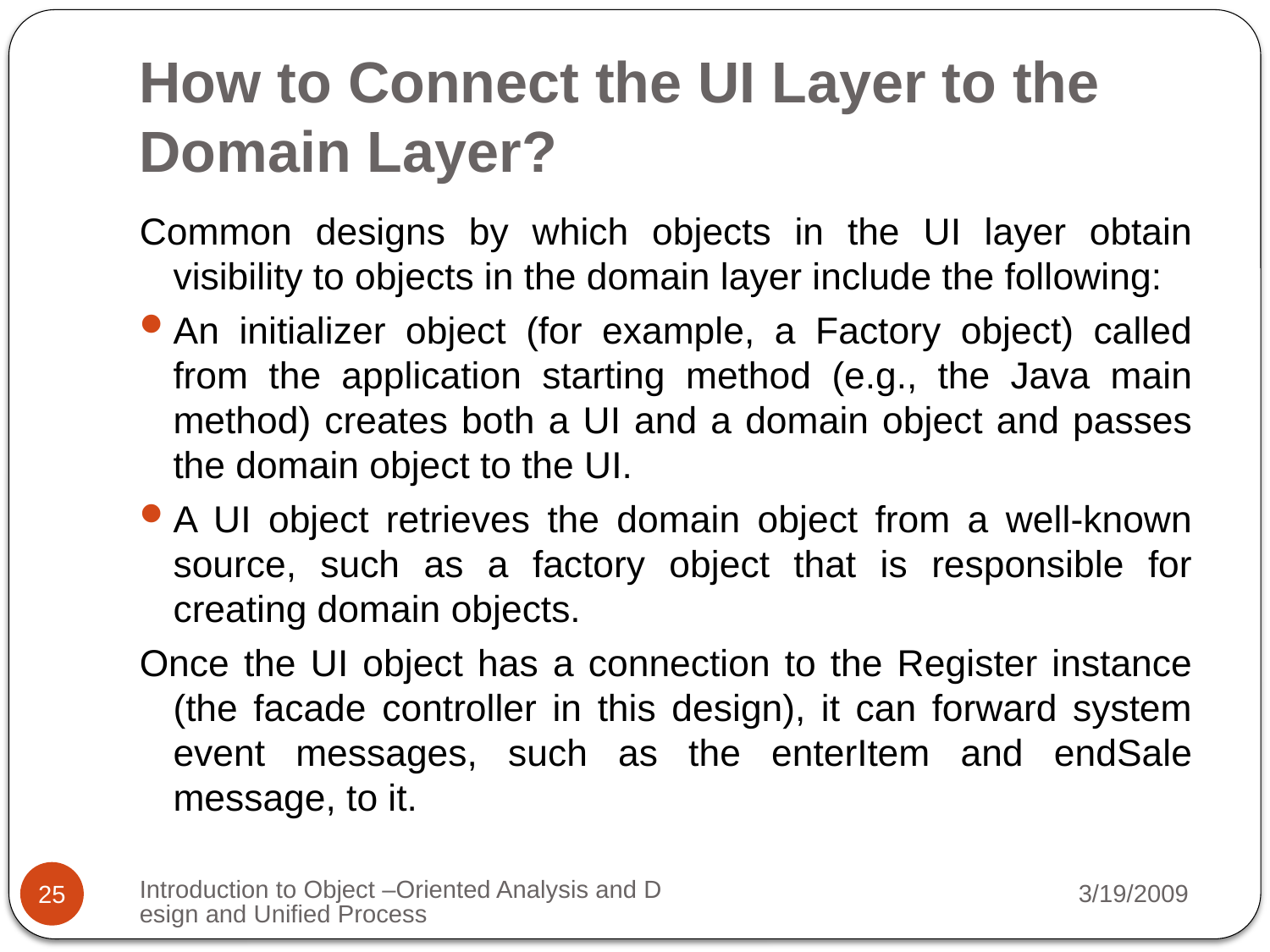

# How to Connect the UI Layer to the Domain Layer?
Common designs by which objects in the UI layer obtain visibility to objects in the domain layer include the following:
An initializer object (for example, a Factory object) called from the application starting method (e.g., the Java main method) creates both a UI and a domain object and passes the domain object to the UI.
A UI object retrieves the domain object from a well-known source, such as a factory object that is responsible for creating domain objects.
Once the UI object has a connection to the Register instance (the facade controller in this design), it can forward system event messages, such as the enterItem and endSale message, to it.

Introduction to Object –Oriented Analysis and Design and Unified Process
3/19/2009
25